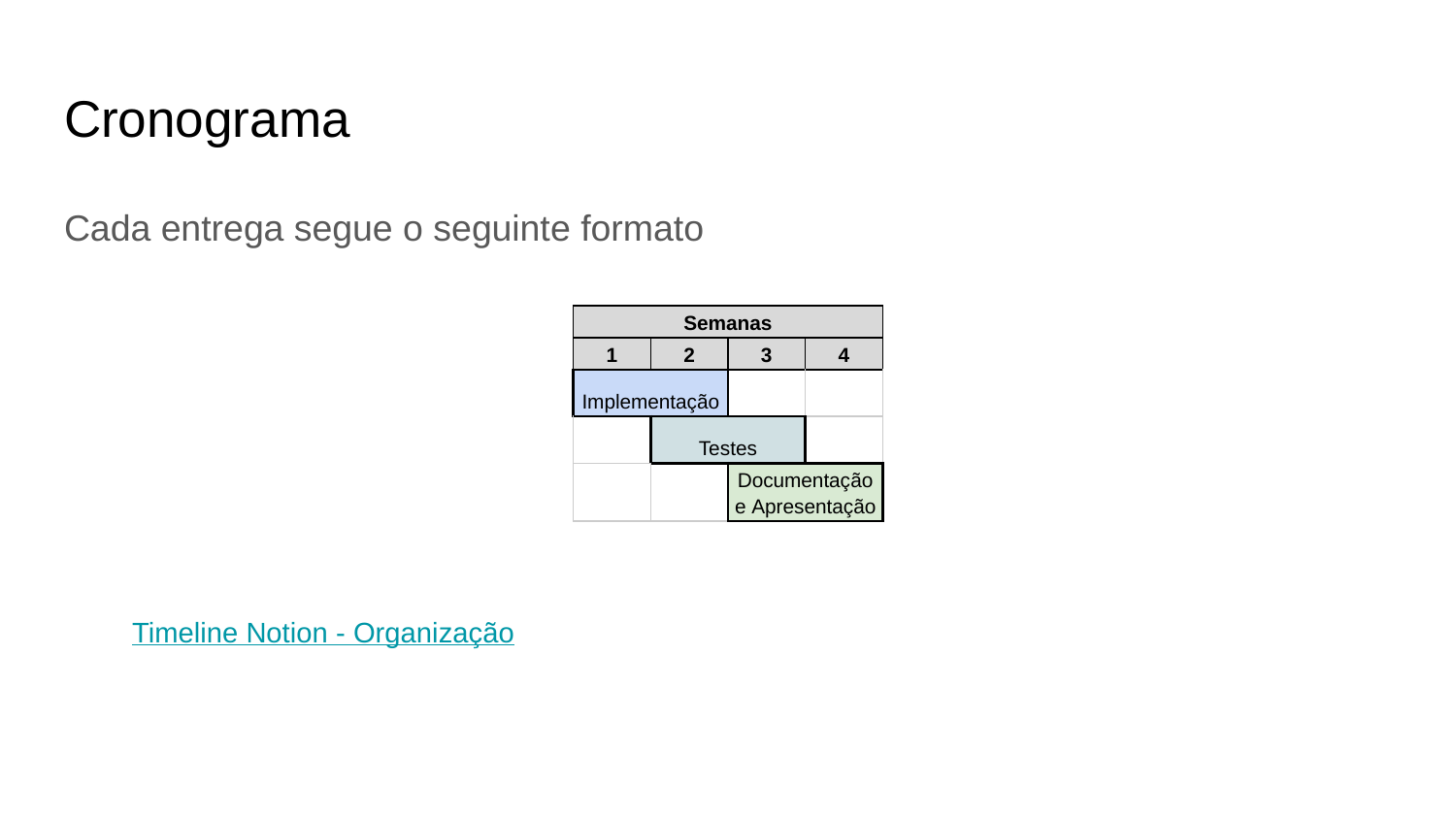

# Cronograma
Cada entrega segue o seguinte formato
| Semanas |  |  |  |
| --- | --- | --- | --- |
| 1 | 2 | 3 | 4 |
| Implementação |  |  |  |
|  | Testes |  |  |
|  |  | Documentação e Apresentação |  |
Timeline Notion - Organização